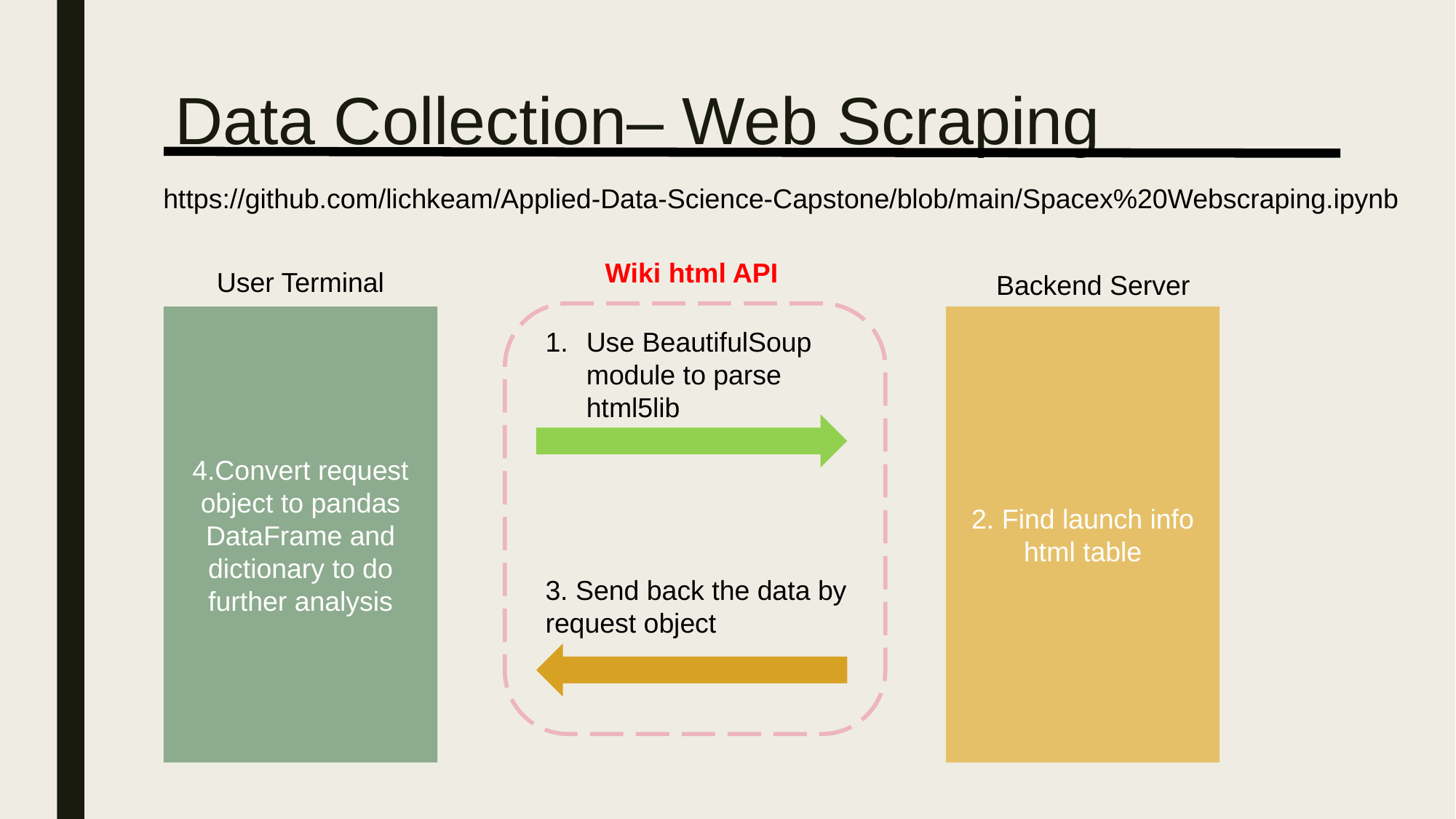

# Data Collection– Web Scraping
https://github.com/lichkeam/Applied-Data-Science-Capstone/blob/main/Spacex%20Webscraping.ipynb
Wiki html API
User Terminal
Backend Server

4.Convert request object to pandas DataFrame and dictionary to do further analysis
2. Find launch info html table
Use BeautifulSoup module to parse html5lib

3. Send back the data by request object